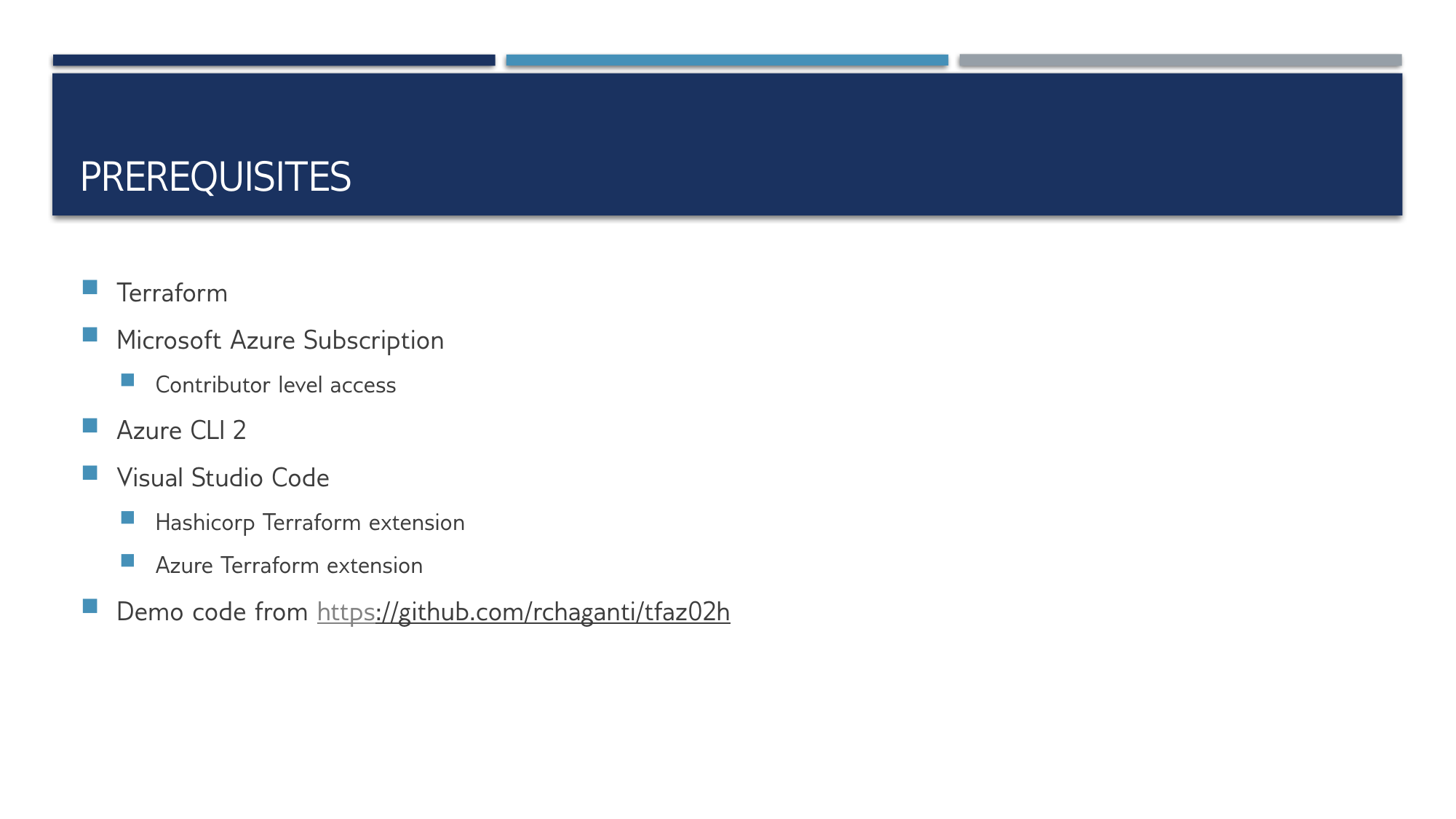

# Prerequisites
Terraform
Microsoft Azure Subscription
Contributor level access
Azure CLI 2
Visual Studio Code
Hashicorp Terraform extension
Azure Terraform extension
Demo code from https://github.com/rchaganti/tfaz02h